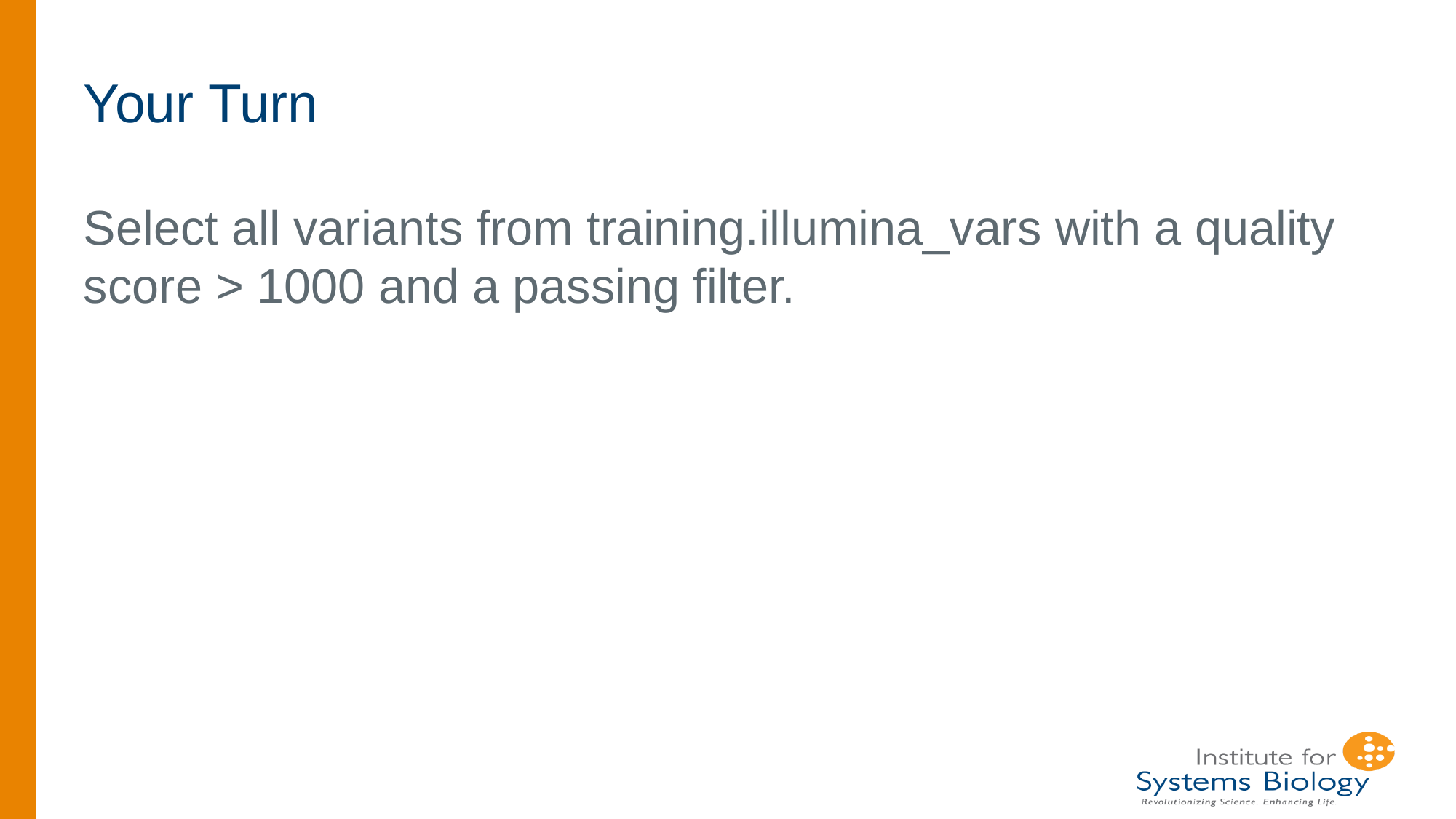

# Your Turn
Select all variants from training.illumina_vars with a quality score > 1000 and a passing filter.